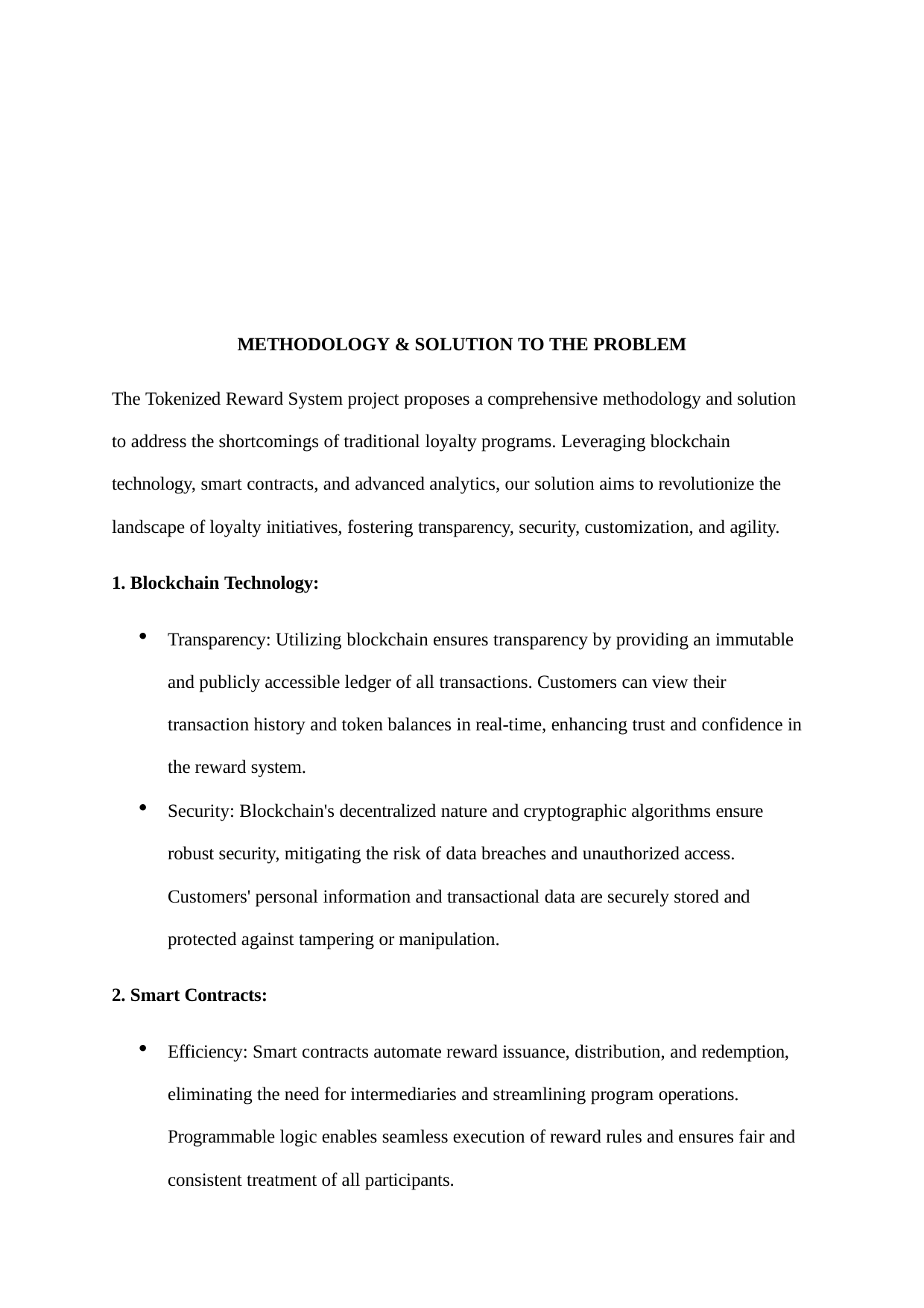

METHODOLOGY & SOLUTION TO THE PROBLEM
The Tokenized Reward System project proposes a comprehensive methodology and solution to address the shortcomings of traditional loyalty programs. Leveraging blockchain technology, smart contracts, and advanced analytics, our solution aims to revolutionize the landscape of loyalty initiatives, fostering transparency, security, customization, and agility.

Blockchain Technology:
Transparency: Utilizing blockchain ensures transparency by providing an immutable and publicly accessible ledger of all transactions. Customers can view their transaction history and token balances in real-time, enhancing trust and confidence in the reward system.
Security: Blockchain's decentralized nature and cryptographic algorithms ensure robust security, mitigating the risk of data breaches and unauthorized access. Customers' personal information and transactional data are securely stored and protected against tampering or manipulation.

Smart Contracts:
Efficiency: Smart contracts automate reward issuance, distribution, and redemption, eliminating the need for intermediaries and streamlining program operations. Programmable logic enables seamless execution of reward rules and ensures fair and consistent treatment of all participants.